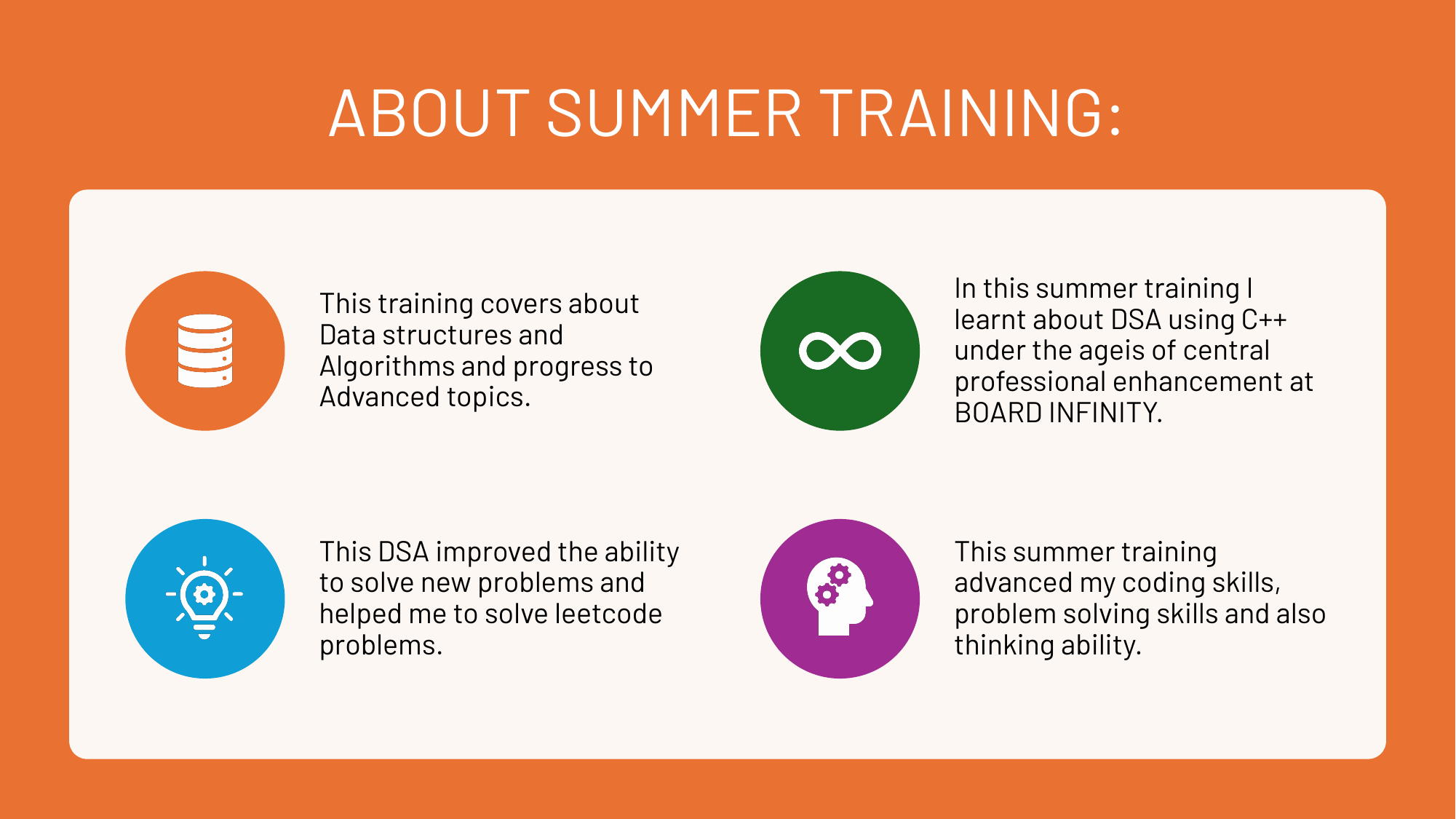

# ABOUT SUMMER TRAINING:

This training covers about Data structures and Algorithms and progress to Advanced topics.
In this summer training I learnt about DSA using C++ under the ageis of central professional enhancement at  BOARD INFINITY.
This DSA improved the ability to solve new problems and helped me to solve leetcode problems.
This summer training advanced my coding skills, problem solving skills and also thinking ability.